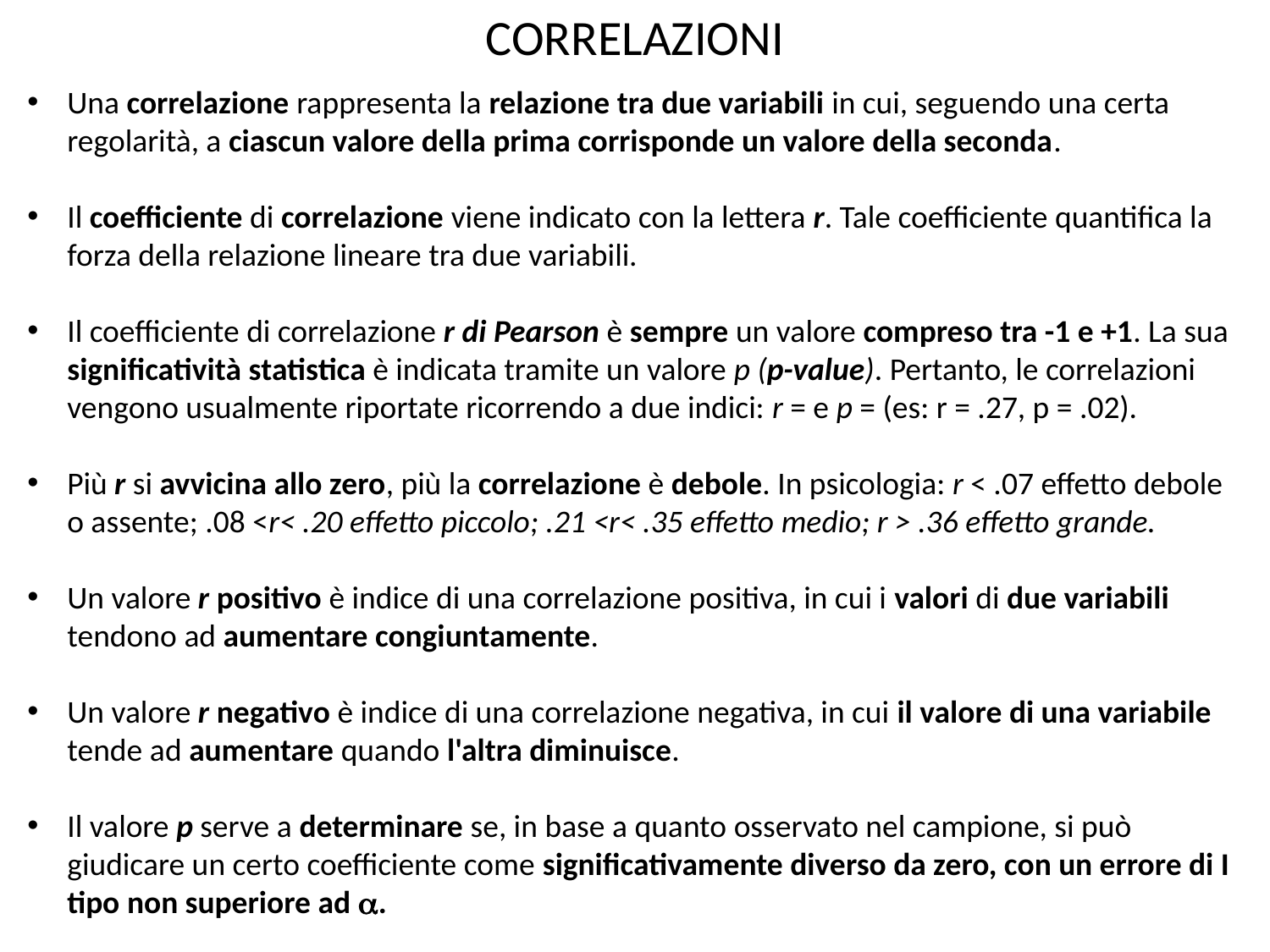

CORRELAZIONI
Una correlazione rappresenta la relazione tra due variabili in cui, seguendo una certa regolarità, a ciascun valore della prima corrisponde un valore della seconda.

Il coefficiente di correlazione viene indicato con la lettera r. Tale coefficiente quantifica la forza della relazione lineare tra due variabili.

Il coefficiente di correlazione r di Pearson è sempre un valore compreso tra -1 e +1. La sua significatività statistica è indicata tramite un valore p (p-value). Pertanto, le correlazioni vengono usualmente riportate ricorrendo a due indici: r = e p = (es: r = .27, p = .02).

Più r si avvicina allo zero, più la correlazione è debole. In psicologia: r < .07 effetto debole o assente; .08 <r< .20 effetto piccolo; .21 <r< .35 effetto medio; r > .36 effetto grande.

Un valore r positivo è indice di una correlazione positiva, in cui i valori di due variabili tendono ad aumentare congiuntamente.

Un valore r negativo è indice di una correlazione negativa, in cui il valore di una variabile tende ad aumentare quando l'altra diminuisce.

Il valore p serve a determinare se, in base a quanto osservato nel campione, si può giudicare un certo coefficiente come significativamente diverso da zero, con un errore di I tipo non superiore ad α.